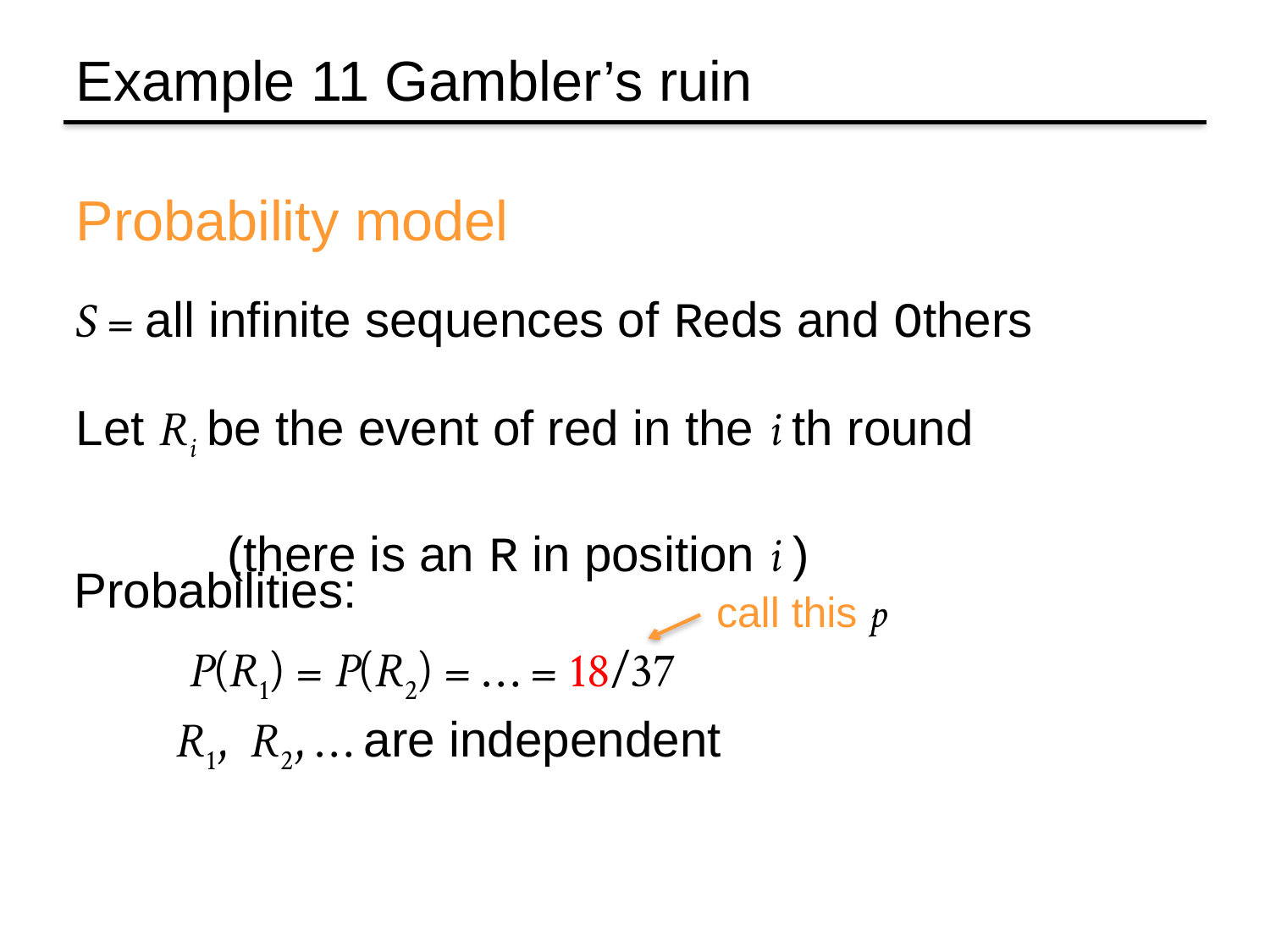

# Example 11 Gambler’s ruin
Probability model
S = all infinite sequences of Reds and Others
Let Ri be the event of red in the i th round
           (there is an R in position i )
Probabilities:
call this p
P(R1) = P(R2) = … = 18/37
R1,  R2, … are independent